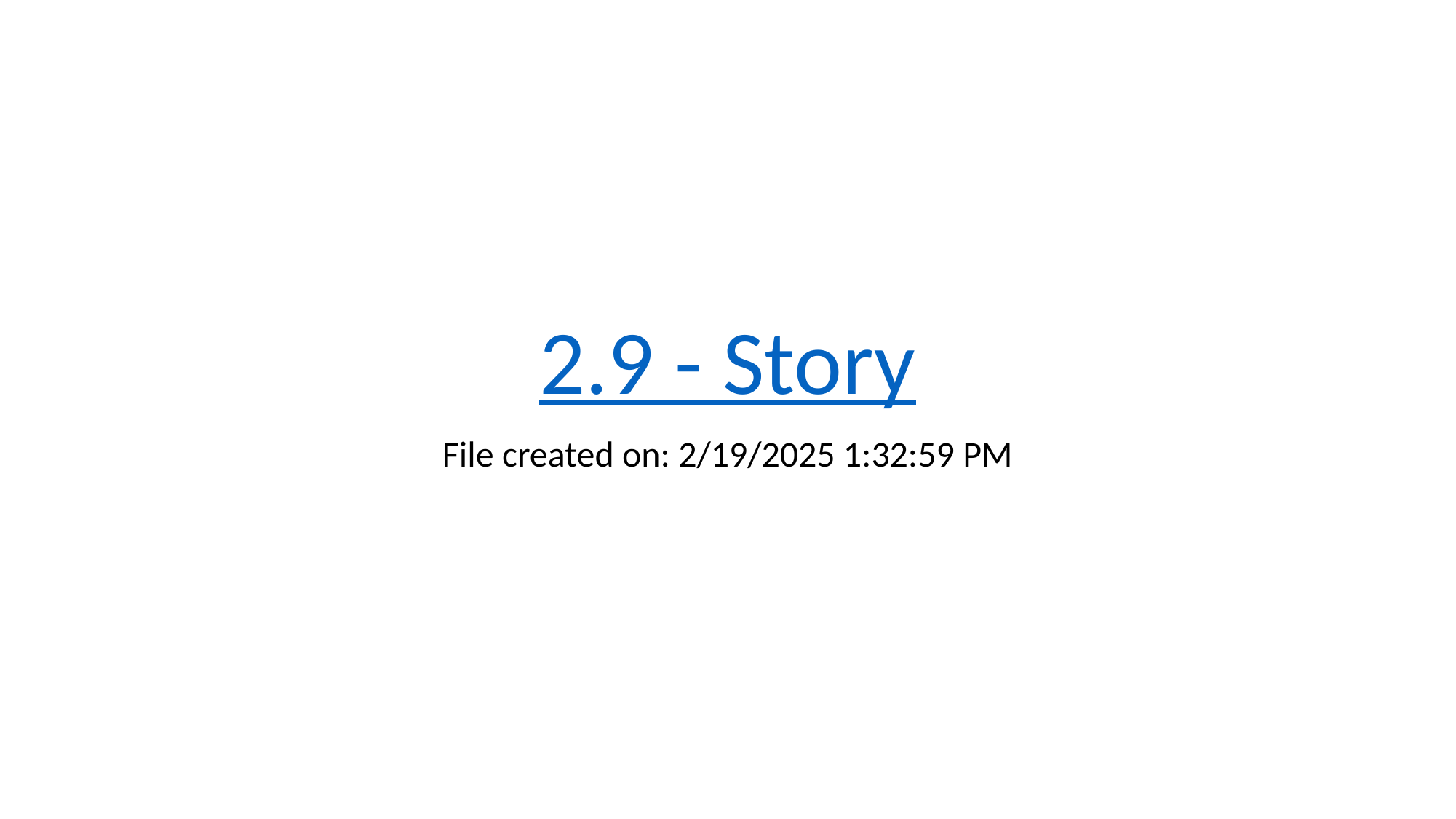

# 2.9 - Story
File created on: 2/19/2025 1:32:59 PM